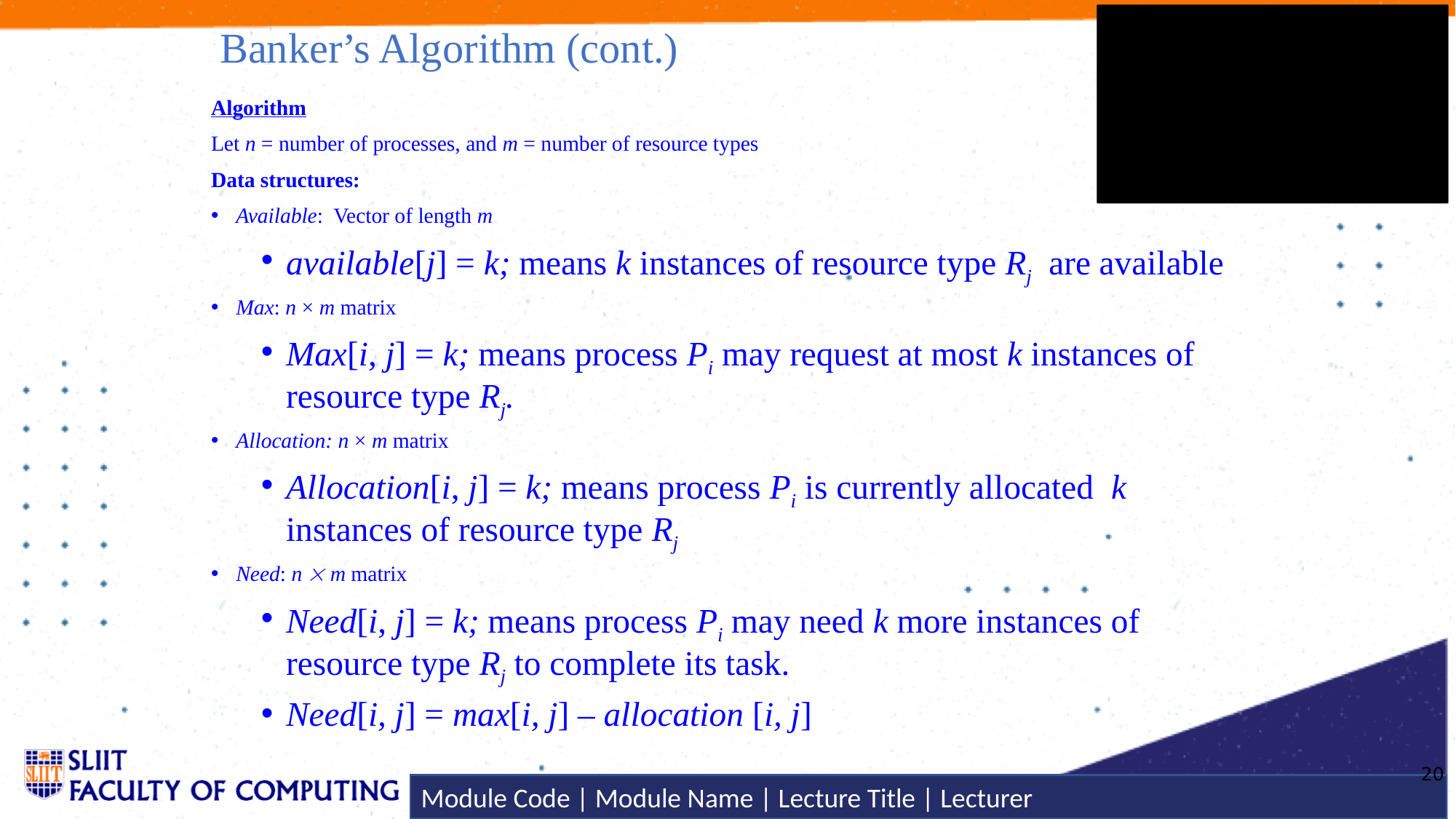

# Banker’s Algorithm (cont.)
Algorithm
Let n = number of processes, and m = number of resource types
Data structures:
Available:  Vector of length m
available[j] = k; means k instances of resource type Rj  are available
Max: n × m matrix
Max[i, j] = k; means process Pi may request at most k instances of resource type Rj.
Allocation: n × m matrix
Allocation[i, j] = k; means process Pi is currently allocated  k instances of resource type Rj
Need: n × m matrix
Need[i, j] = k; means process Pi may need k more instances of resource type Rj to complete its task.
Need[i, j] = max[i, j] – allocation [i, j]
20